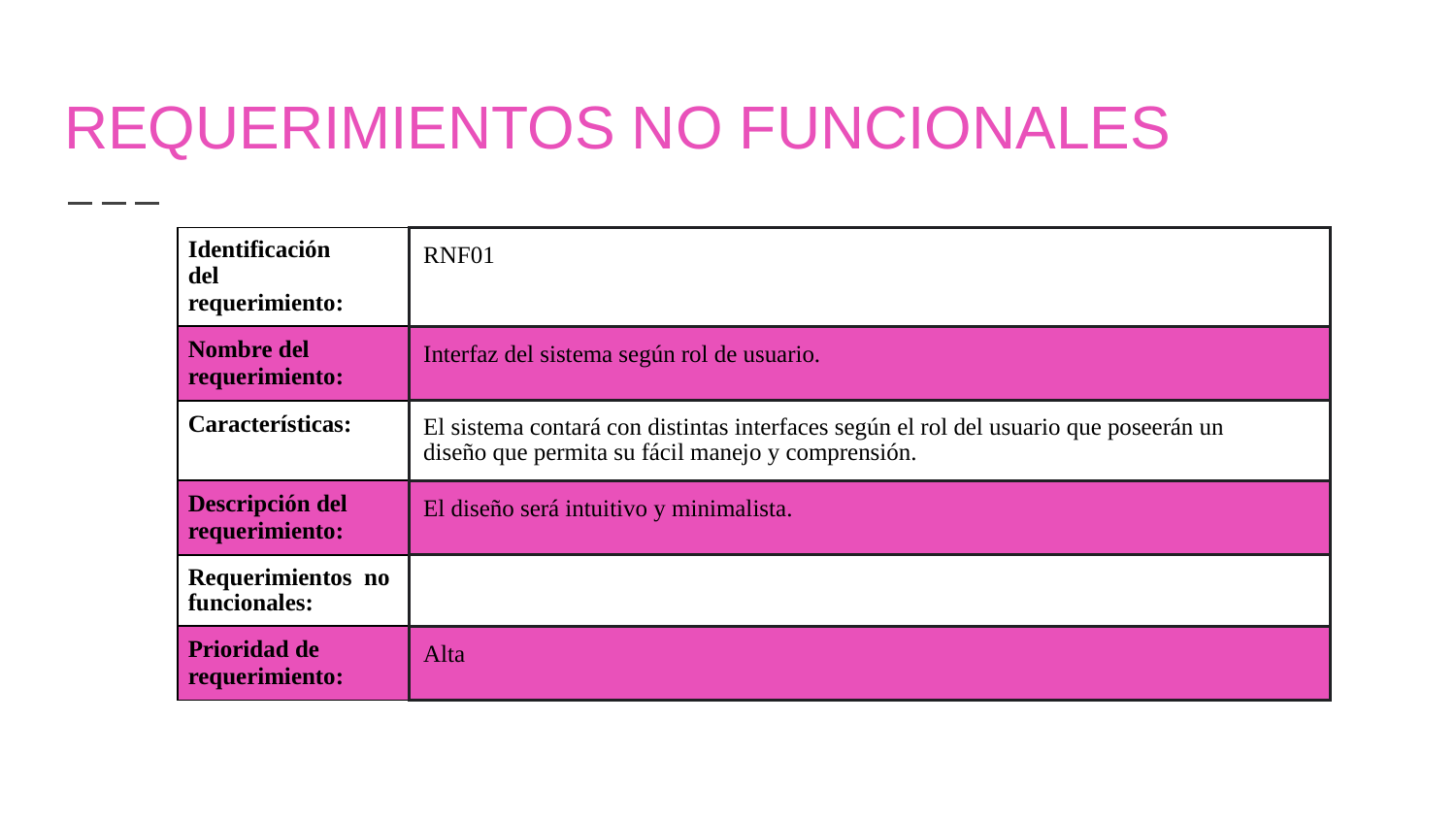

# REQUERIMIENTOS NO FUNCIONALES
| Identificación del requerimiento: | RNF01 |
| --- | --- |
| Nombre del requerimiento: | Interfaz del sistema según rol de usuario. |
| Características: | El sistema contará con distintas interfaces según el rol del usuario que poseerán un diseño que permita su fácil manejo y comprensión. |
| Descripción del requerimiento: | El diseño será intuitivo y minimalista. |
| Requerimientos no funcionales: |  |
| Prioridad de requerimiento: | Alta |